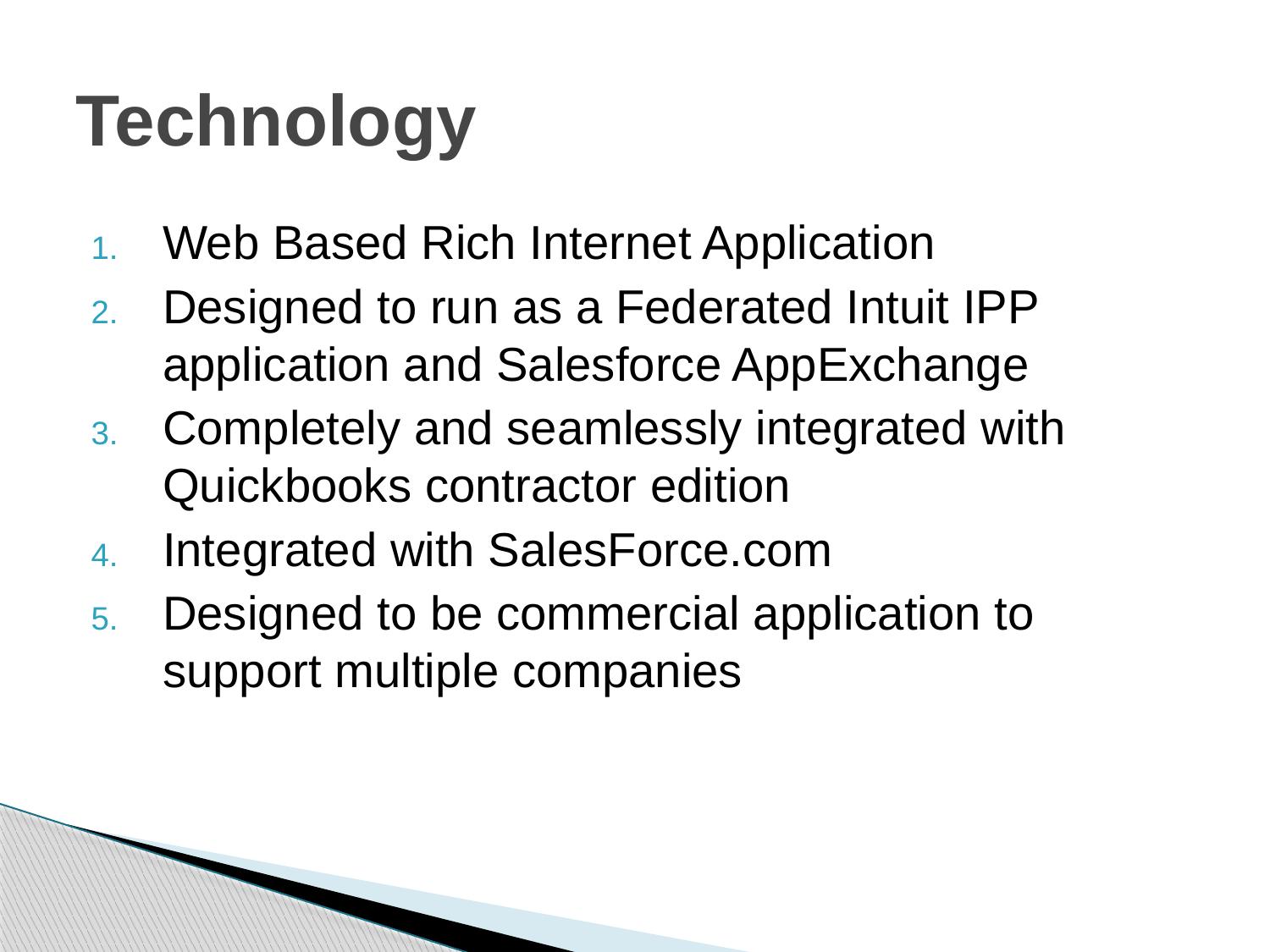

# Technology
Web Based Rich Internet Application
Designed to run as a Federated Intuit IPP application and Salesforce AppExchange
Completely and seamlessly integrated with Quickbooks contractor edition
Integrated with SalesForce.com
Designed to be commercial application to support multiple companies